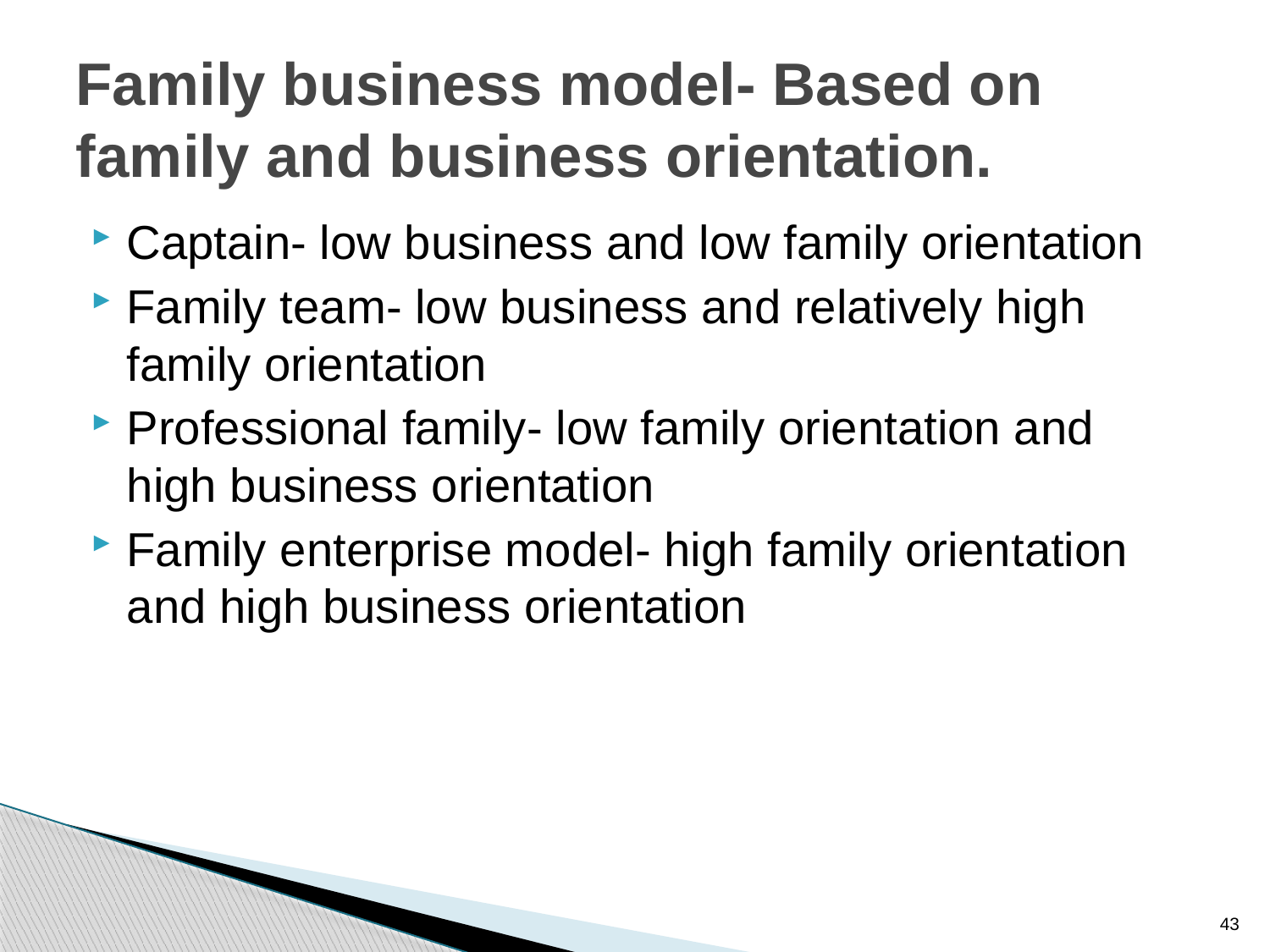

# Family business model- Based on family and business orientation.
Captain- low business and low family orientation
Family team- low business and relatively high family orientation
Professional family- low family orientation and high business orientation
Family enterprise model- high family orientation and high business orientation
43